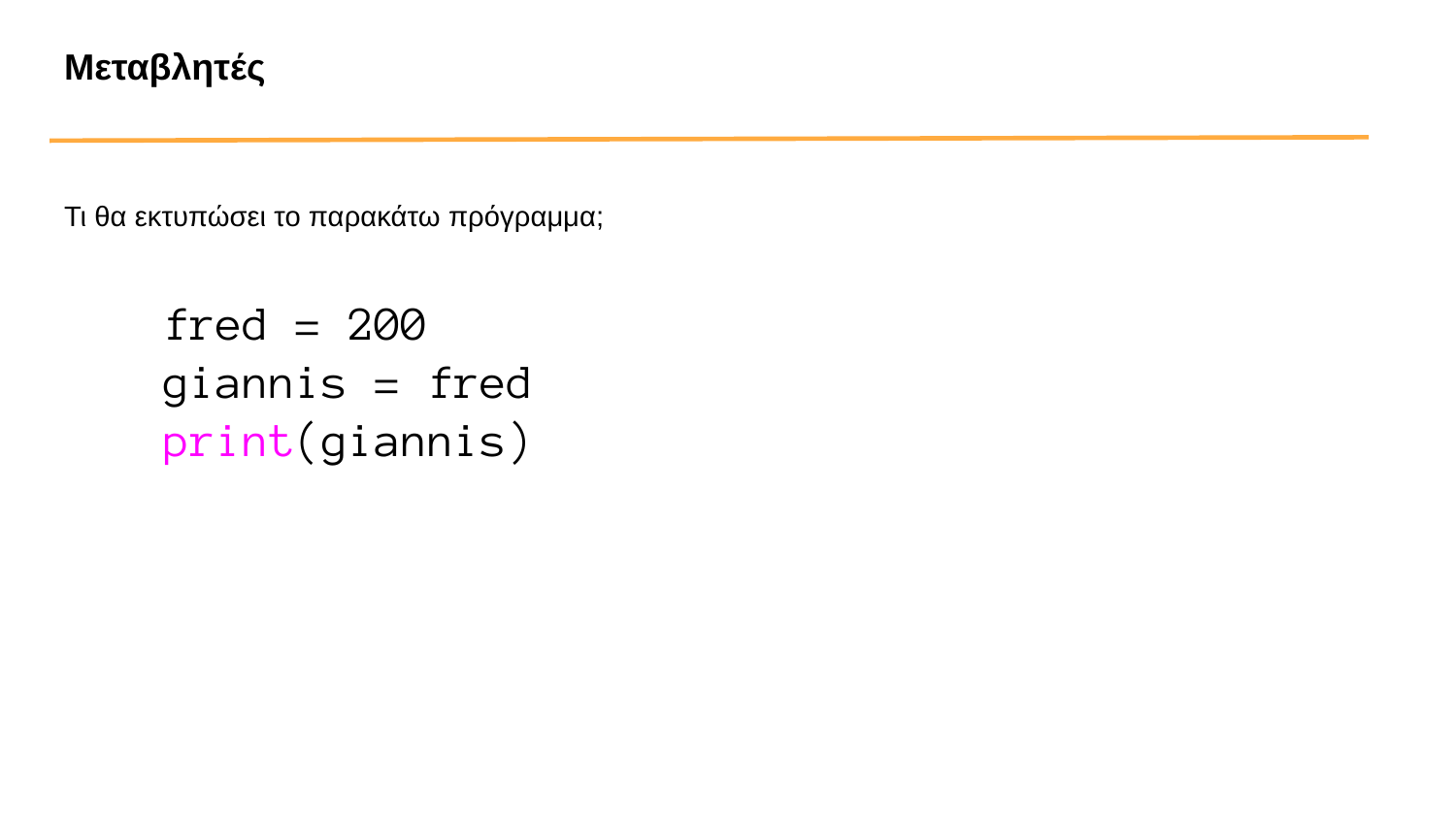

# Μεταβλητές

Τι θα εκτυπώσει το παρακάτω πρόγραμμα;

fred = 200
giannis = fred
print(giannis)